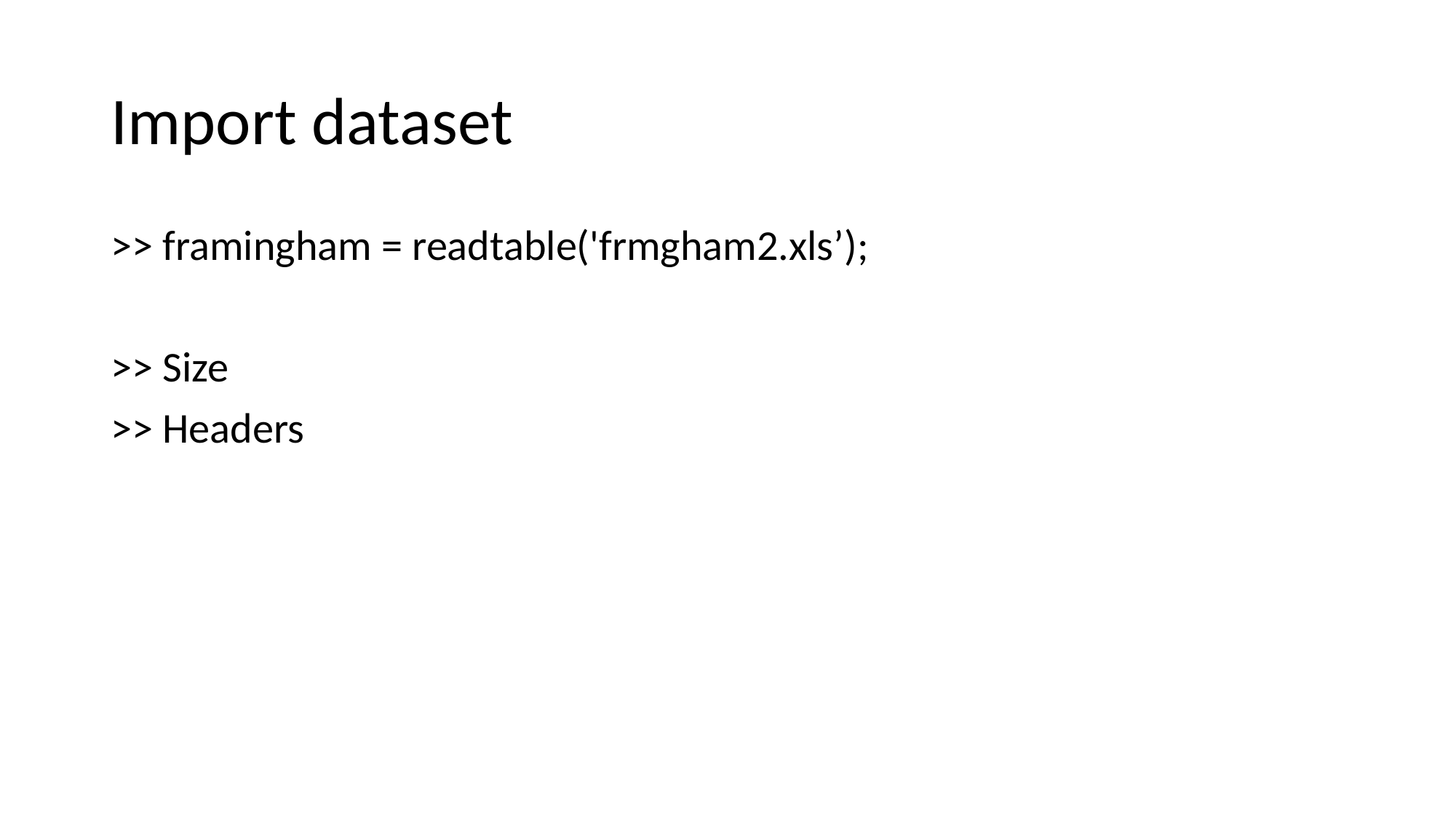

# Import dataset
>> framingham = readtable('frmgham2.xls’);

>> Size
>> Headers